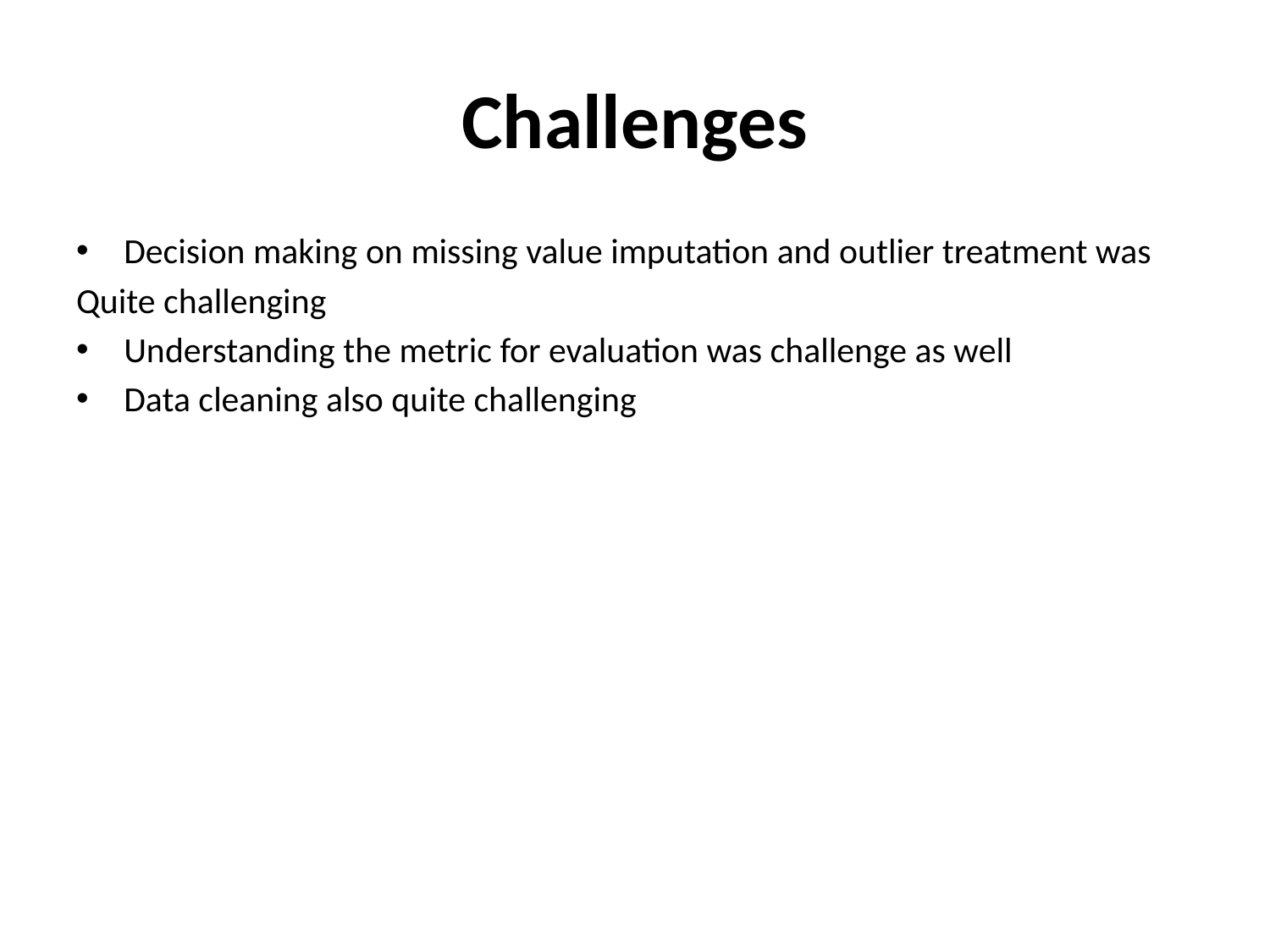

# Challenges
Decision making on missing value imputation and outlier treatment was
Quite challenging
Understanding the metric for evaluation was challenge as well
Data cleaning also quite challenging